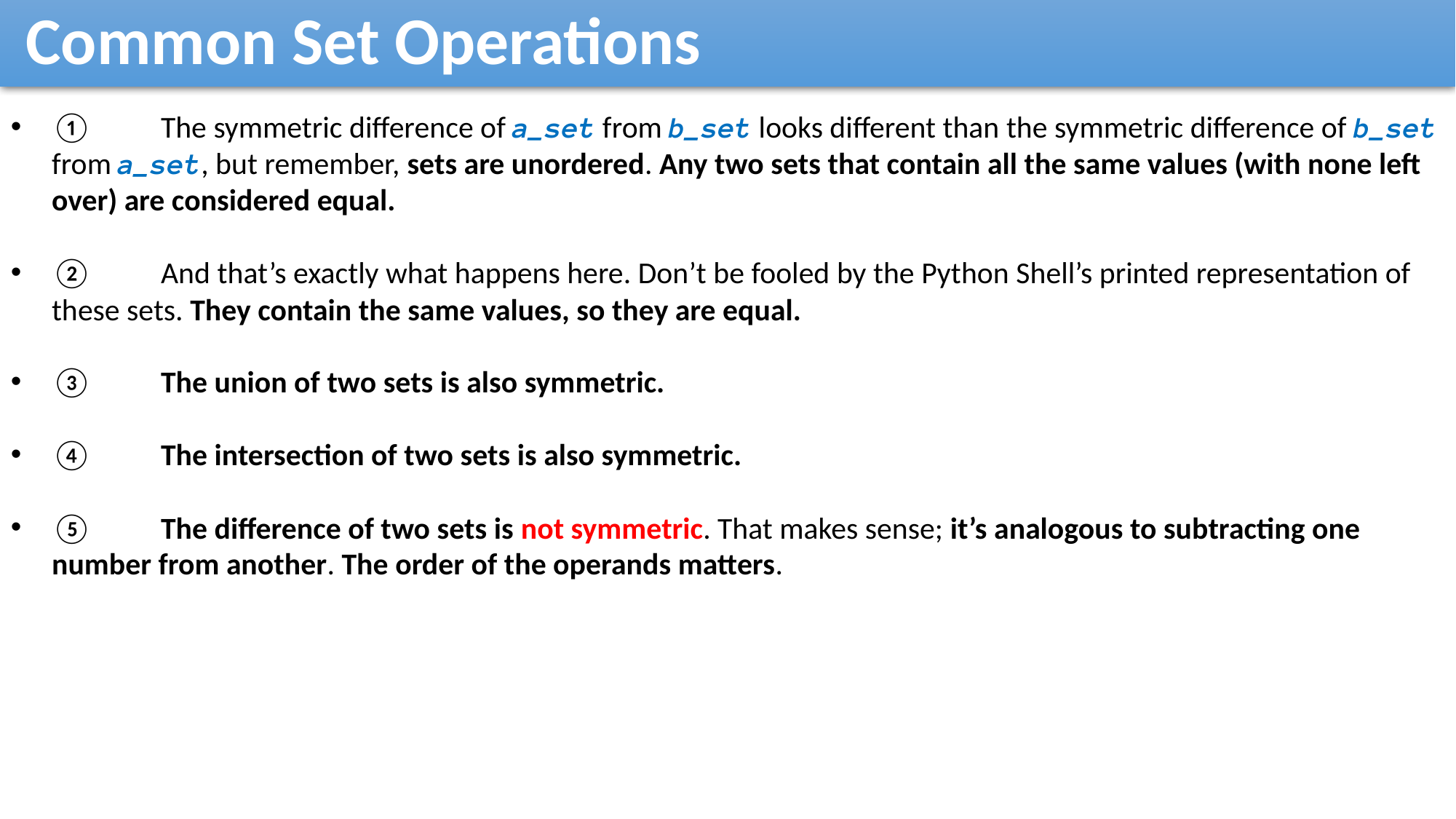

Common Set Operations
①	The symmetric difference of a_set from b_set looks different than the symmetric difference of b_set from a_set, but remember, sets are unordered. Any two sets that contain all the same values (with none left over) are considered equal.

②	And that’s exactly what happens here. Don’t be fooled by the Python Shell’s printed representation of these sets. They contain the same values, so they are equal.

③	The union of two sets is also symmetric.

④	The intersection of two sets is also symmetric.

⑤	The difference of two sets is not symmetric. That makes sense; it’s analogous to subtracting one number from another. The order of the operands matters.